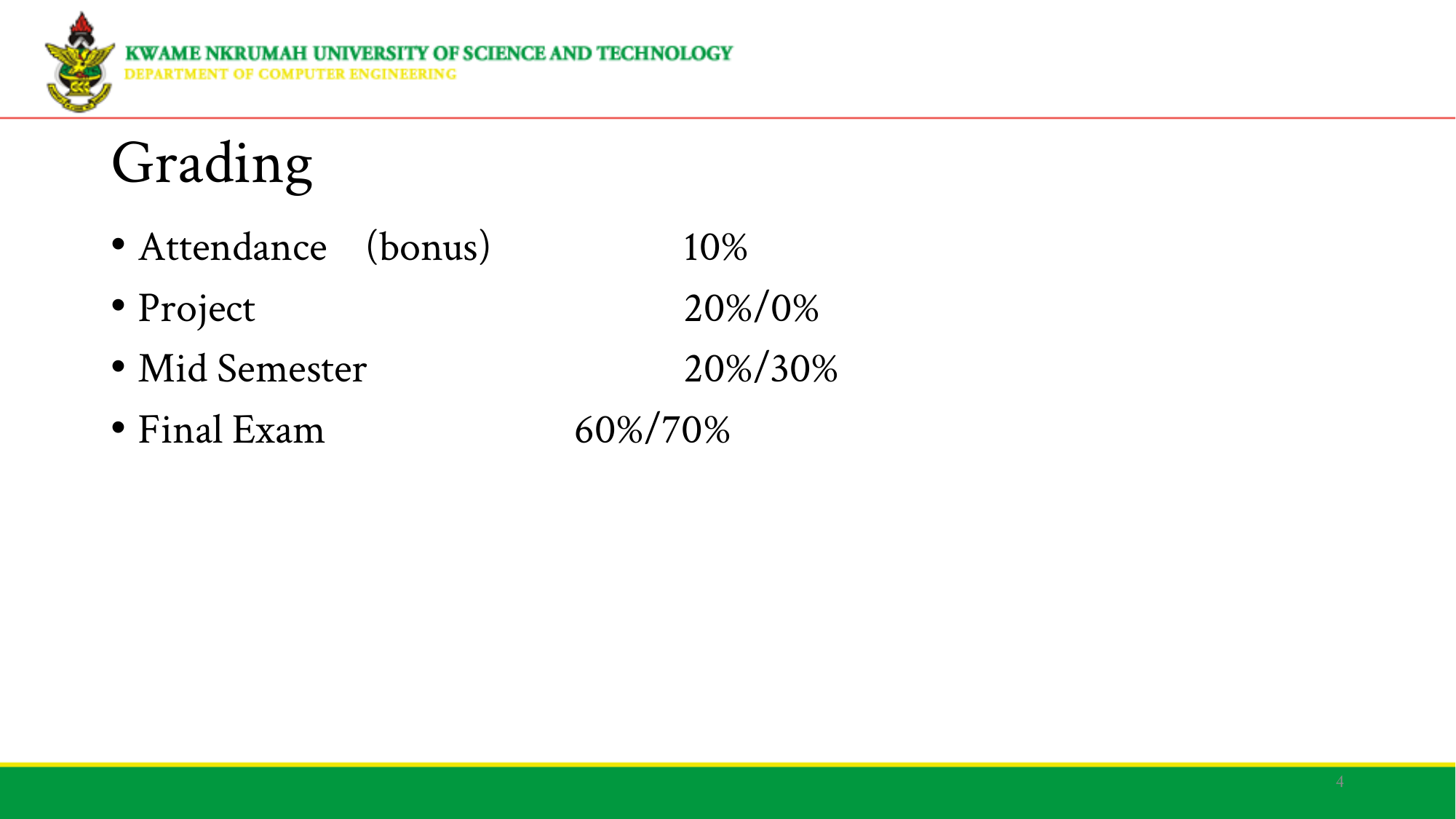

# Grading
Attendance	 (bonus)		10%
Project				20%/0%
Mid Semester			20%/30%
Final Exam 			60%/70%

4